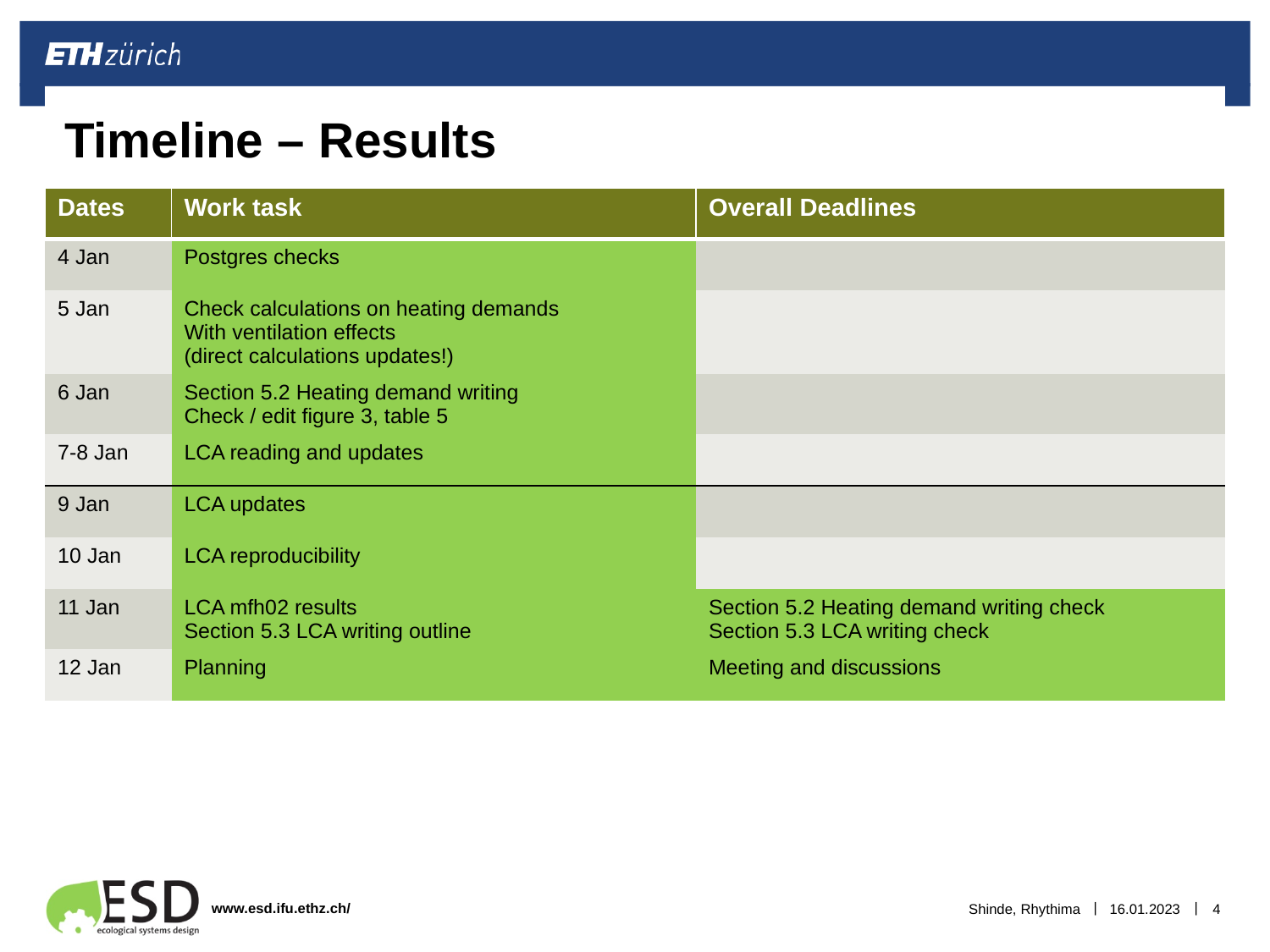

# Timeline – Results
| Dates | Work task | Overall Deadlines |
| --- | --- | --- |
| 4 Jan | Postgres checks |  |
| 5 Jan | Check calculations on heating demands With ventilation effects (direct calculations updates!) |  |
| 6 Jan | Section 5.2 Heating demand writing Check / edit figure 3, table 5 |  |
| 7-8 Jan | LCA reading and updates |  |
| 9 Jan | LCA updates |  |
| 10 Jan | LCA reproducibility |  |
| 11 Jan | LCA mfh02 results Section 5.3 LCA writing outline | Section 5.2 Heating demand writing check Section 5.3 LCA writing check |
| 12 Jan | Planning | Meeting and discussions |
Shinde, Rhythima
16.01.2023
4